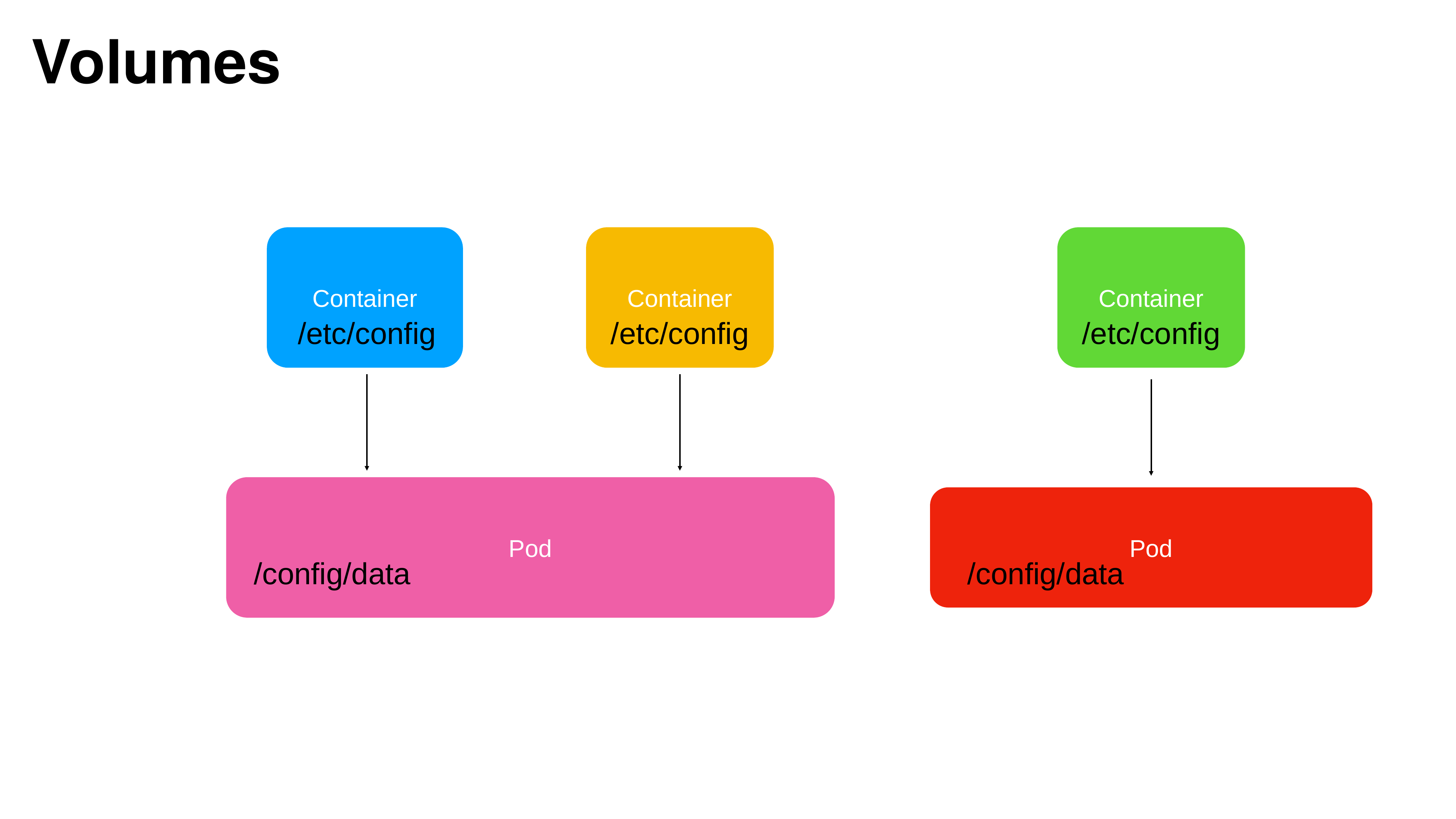

Volumes
Container
Container
Container
/etc/config
/etc/config
/etc/config

Pod
Pod
/config/data
/config/data